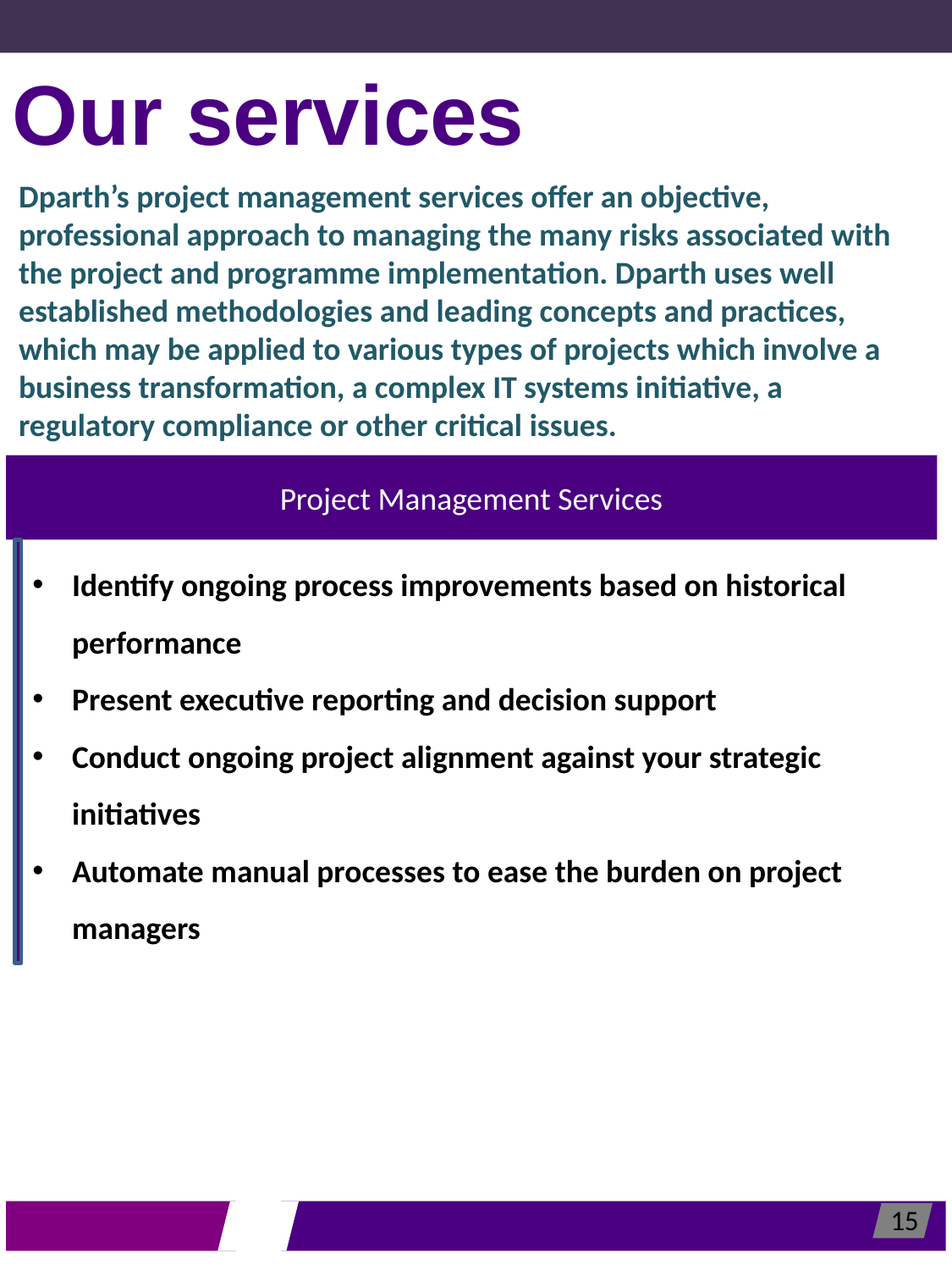

Our services
Dparth’s project management services offer an objective, professional approach to managing the many risks associated with the project and programme implementation. Dparth uses well established methodologies and leading concepts and practices, which may be applied to various types of projects which involve a business transformation, a complex IT systems initiative, a regulatory compliance or other critical issues.
Project Management Services

Identify ongoing process improvements based on historical performance
Present executive reporting and decision support
Conduct ongoing project alignment against your strategic initiatives
Automate manual processes to ease the burden on project managers
15